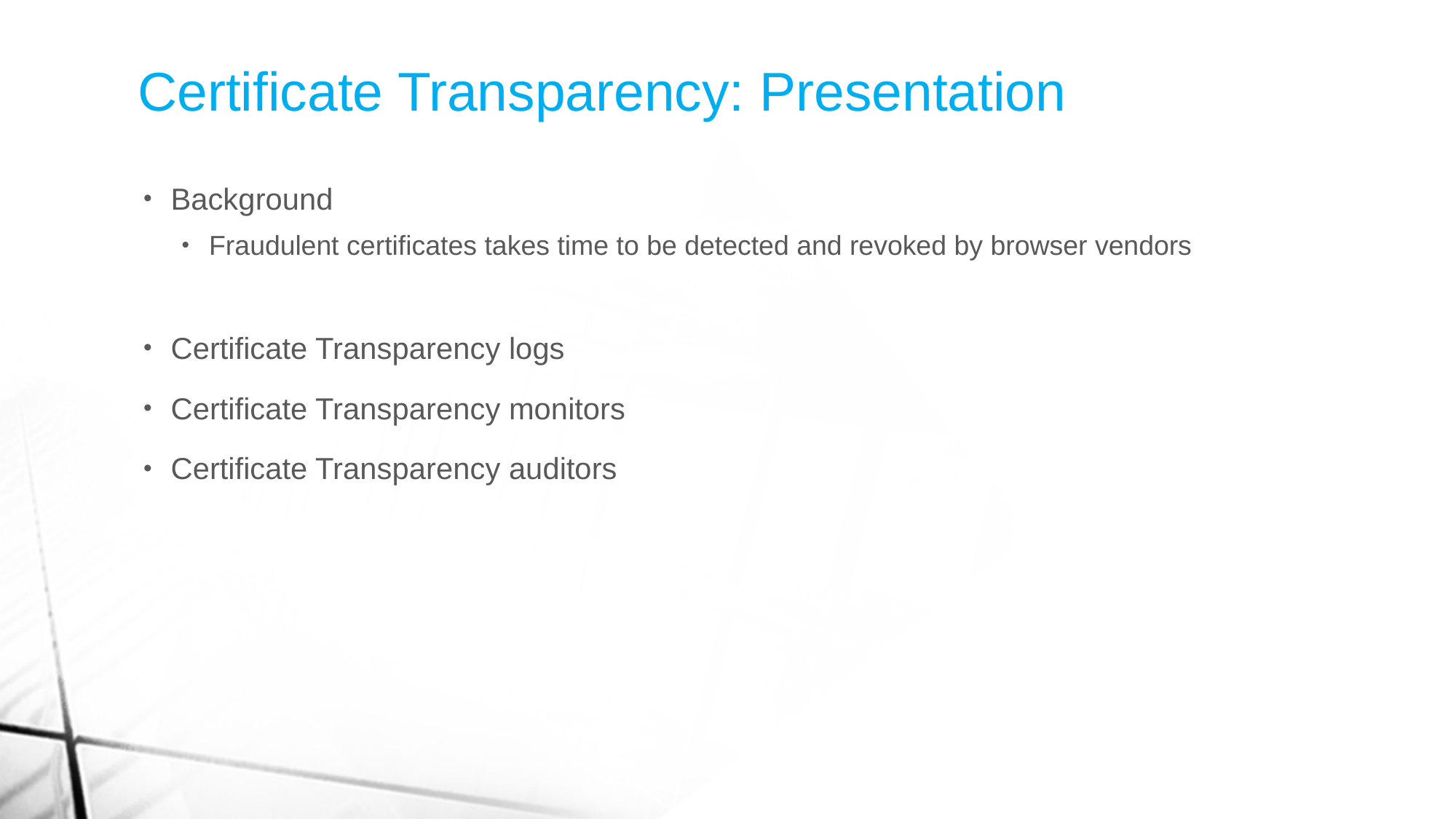

Certificate Transparency: Presentation
Background
Fraudulent certificates takes time to be detected and revoked by browser vendors

Certificate Transparency logs
Certificate Transparency monitors
Certificate Transparency auditors